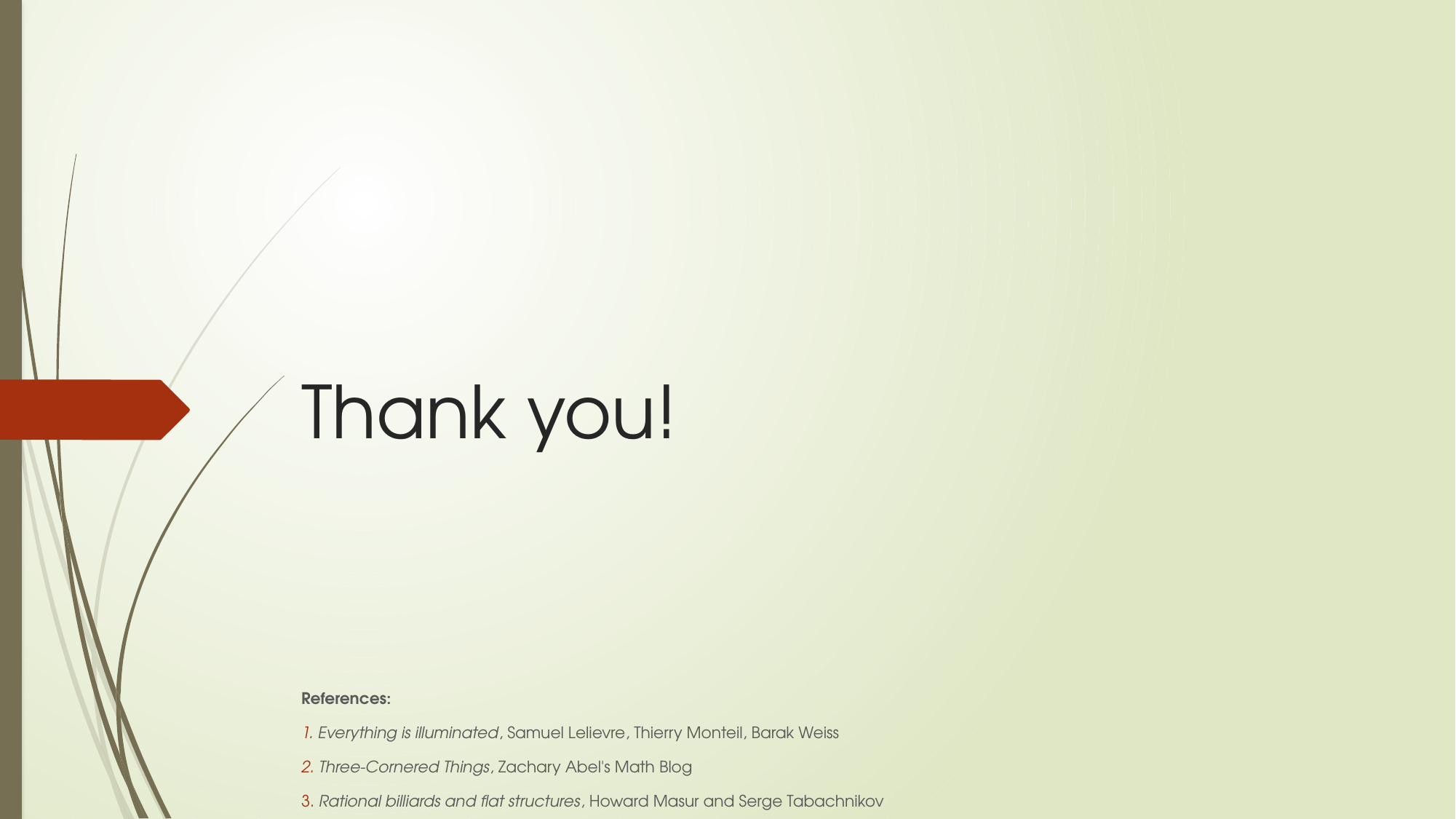

# Thank you!
References:
 Everything is illuminated, Samuel Lelievre, Thierry Monteil, Barak Weiss
 Three-Cornered Things, Zachary Abel's Math Blog
 Rational billiards and flat structures, Howard Masur and Serge Tabachnikov
 Isolation theorems for SL(2,R)-invariant submanifolds in moduli space, Alex Eskin, Maryam Mirzakhani, and Amir Mohammadi